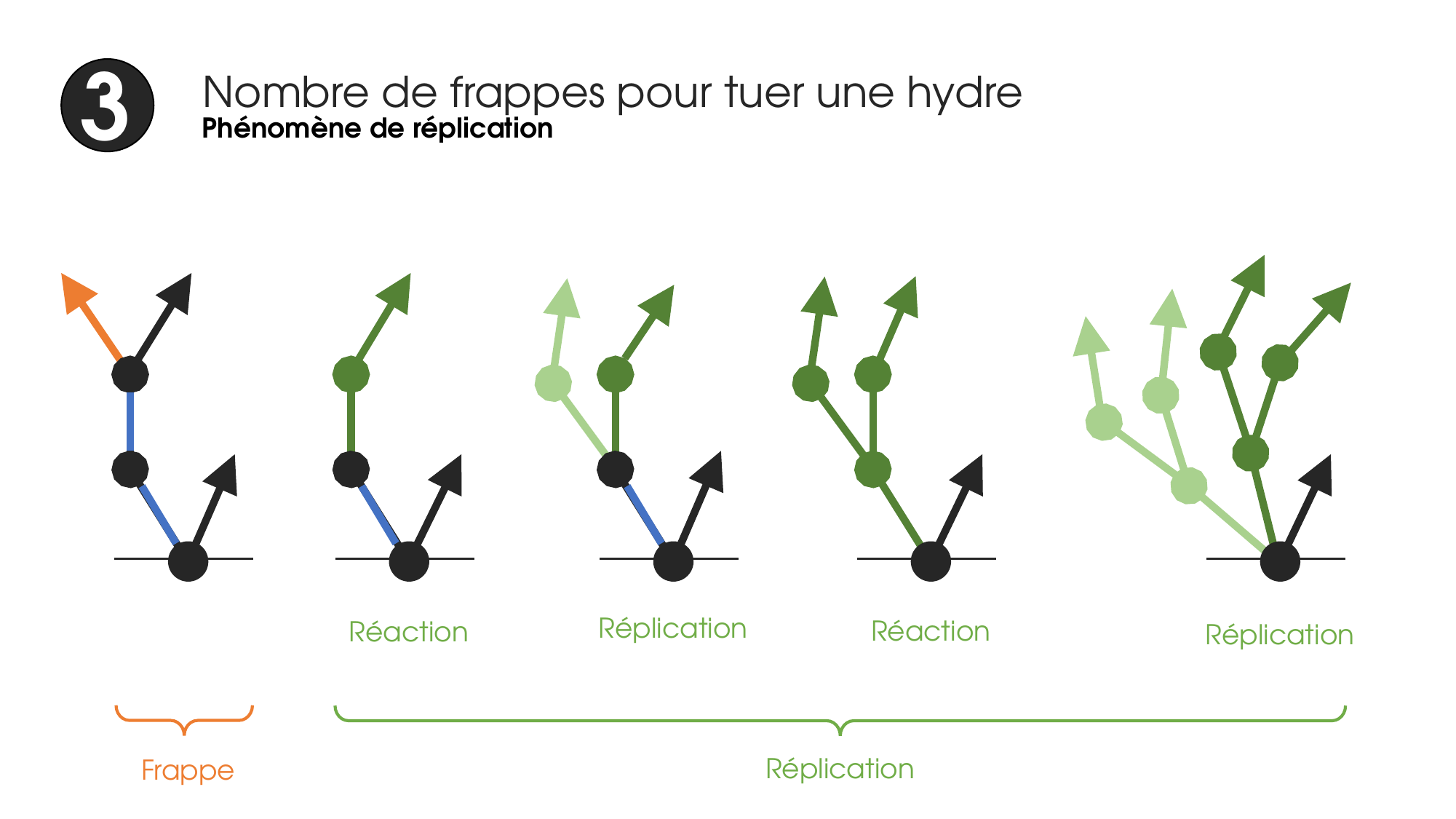

3

Nombre de frappes pour tuer une hydre
Phénomène de réplication

Réplication
Réaction
Réaction
Réplication

Réplication
Frappe